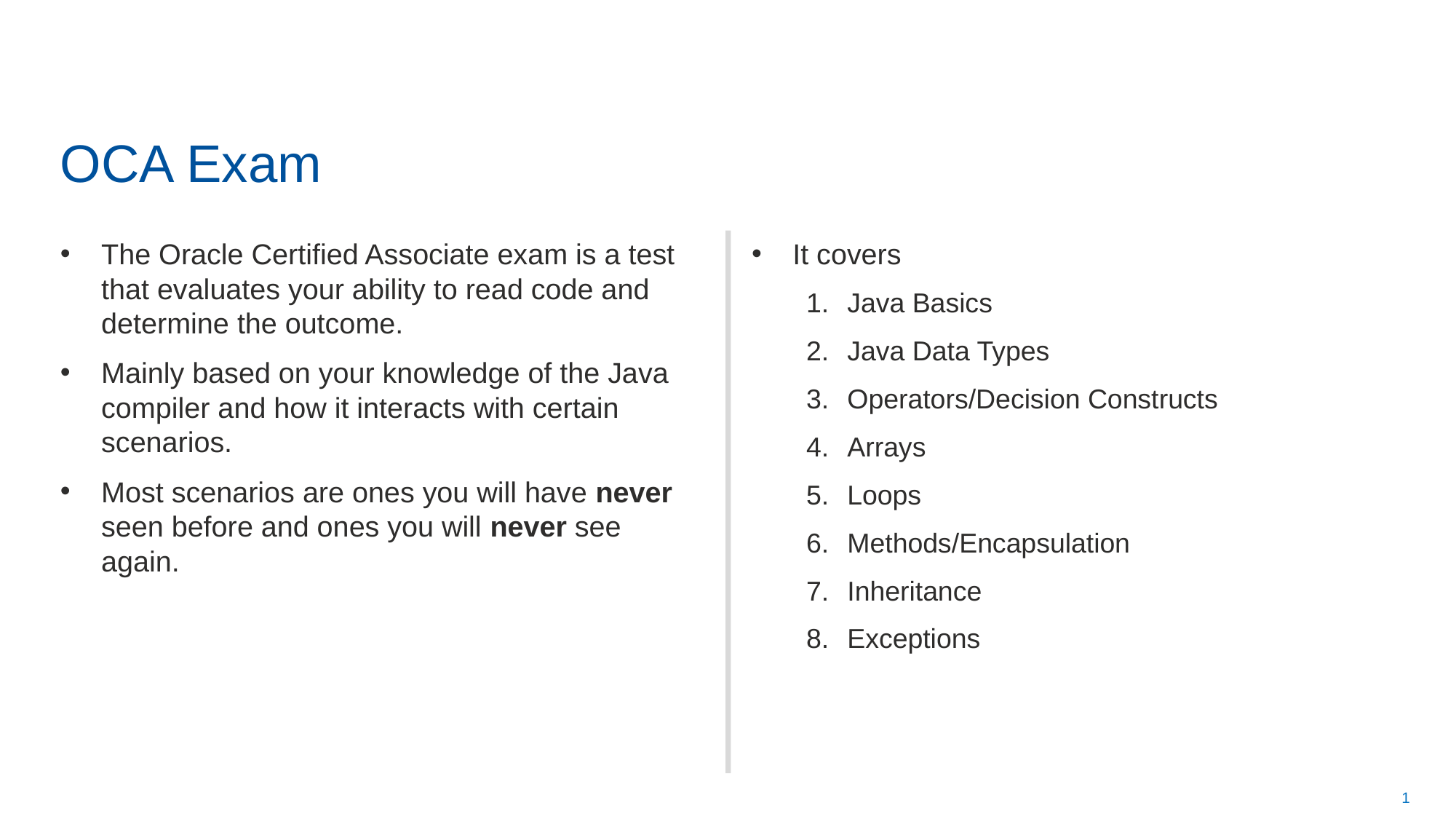

# OCA Exam
The Oracle Certified Associate exam is a test that evaluates your ability to read code and determine the outcome.
Mainly based on your knowledge of the Java compiler and how it interacts with certain scenarios.
Most scenarios are ones you will have never seen before and ones you will never see again.

It covers
Java Basics
Java Data Types
Operators/Decision Constructs
Arrays
Loops
Methods/Encapsulation
Inheritance
Exceptions